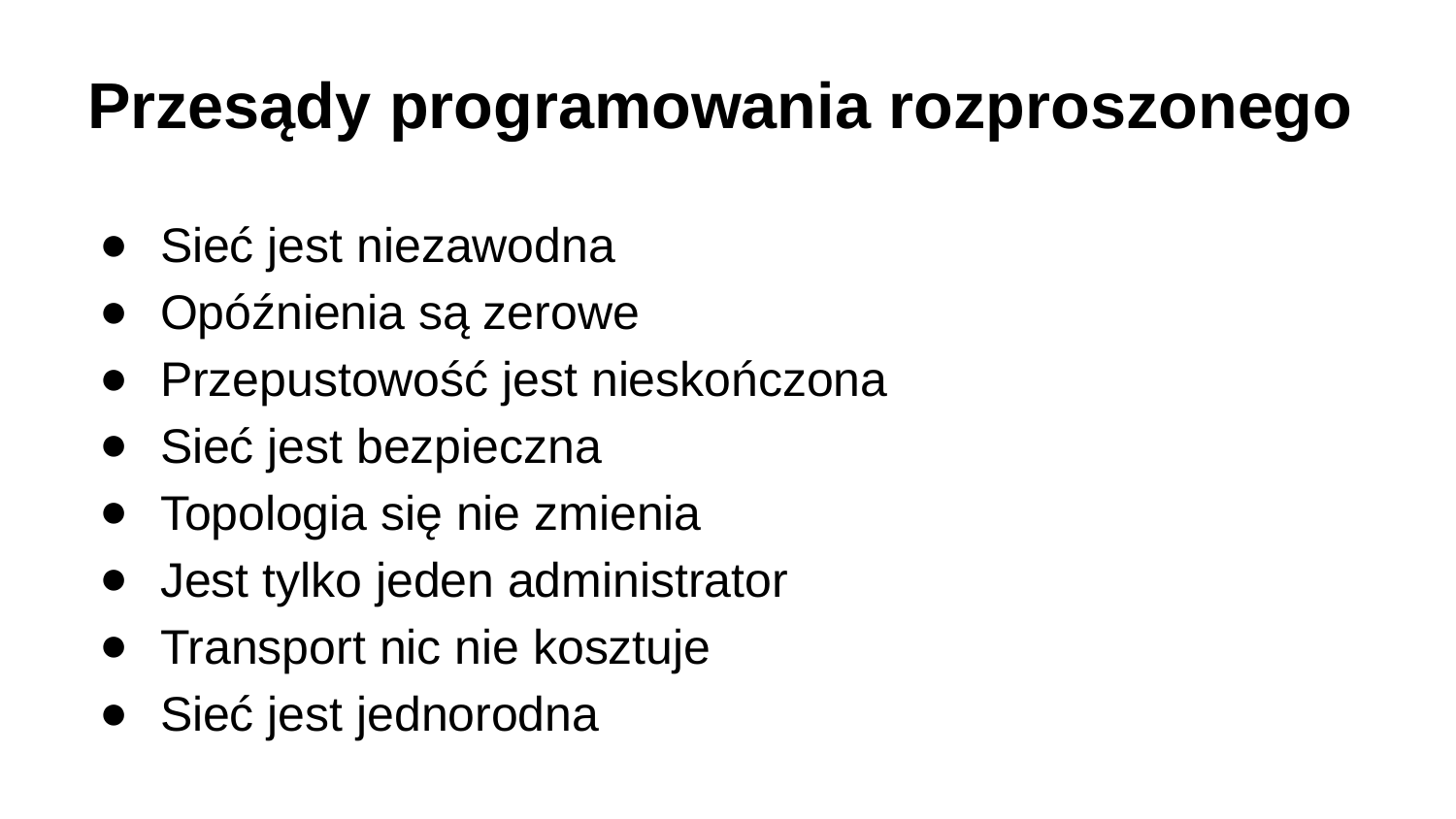

# Przesądy programowania rozproszonego
Sieć jest niezawodna
Opóźnienia są zerowe
Przepustowość jest nieskończona
Sieć jest bezpieczna
Topologia się nie zmienia
Jest tylko jeden administrator
Transport nic nie kosztuje
Sieć jest jednorodna